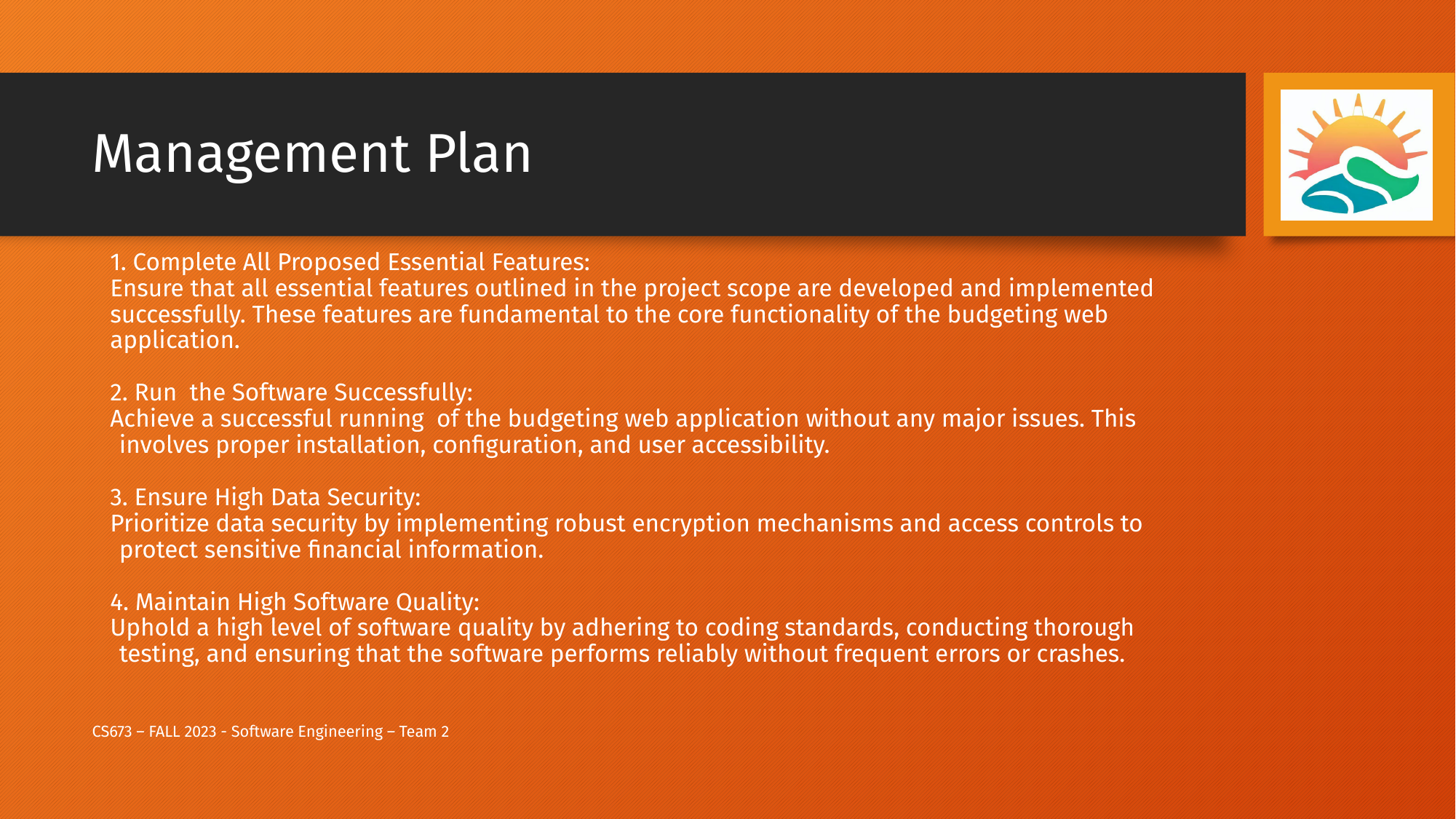

# Management Plan
1. Complete All Proposed Essential Features:
Ensure that all essential features outlined in the project scope are developed and implemented successfully. These features are fundamental to the core functionality of the budgeting web application.

2. Run  the Software Successfully:
Achieve a successful running  of the budgeting web application without any major issues. This involves proper installation, configuration, and user accessibility.

3. Ensure High Data Security:
Prioritize data security by implementing robust encryption mechanisms and access controls to protect sensitive financial information.

4. Maintain High Software Quality:
Uphold a high level of software quality by adhering to coding standards, conducting thorough testing, and ensuring that the software performs reliably without frequent errors or crashes.

CS673 – FALL 2023 - Software Engineering – Team 2